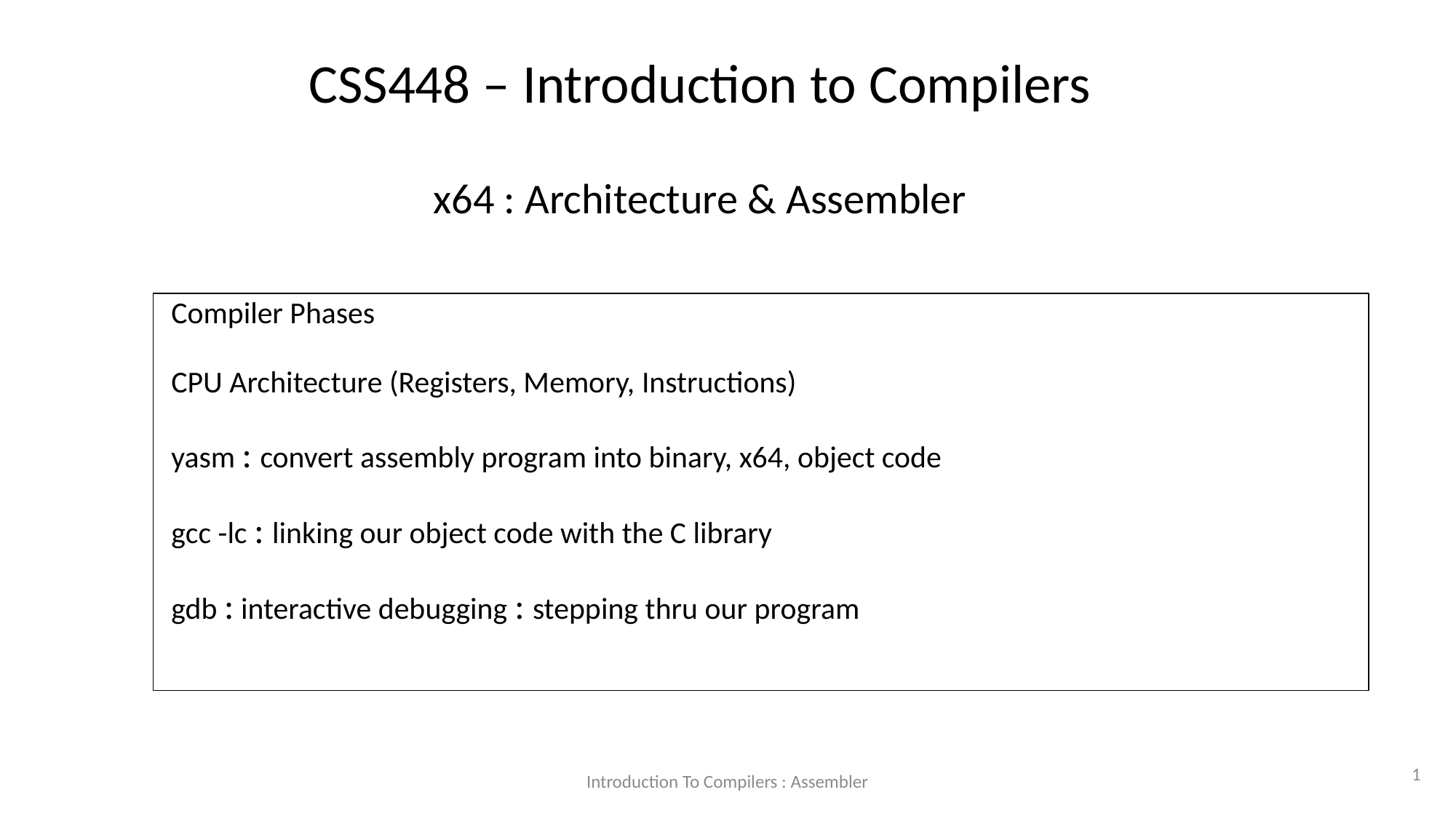

CSS448 – Introduction to Compilers
x64 : Architecture & Assembler
Compiler Phases
CPU Architecture (Registers, Memory, Instructions)
yasm : convert assembly program into binary, x64, object code
gcc -lc : linking our object code with the C library
gdb : interactive debugging : stepping thru our program
1
Introduction To Compilers : Assembler